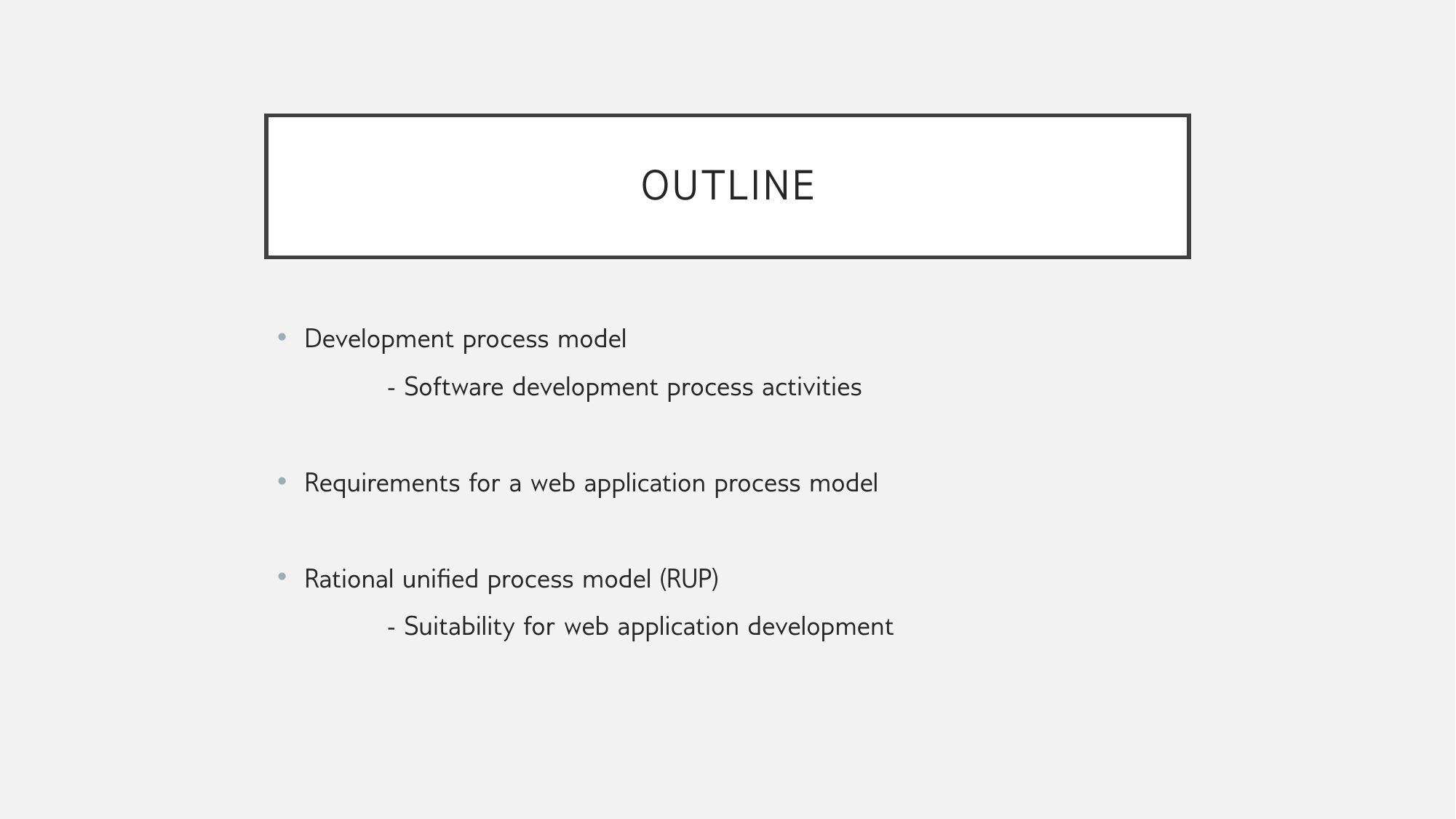

# Outline
Development process model
	- Software development process activities

Requirements for a web application process model

Rational unified process model (RUP)
	- Suitability for web application development